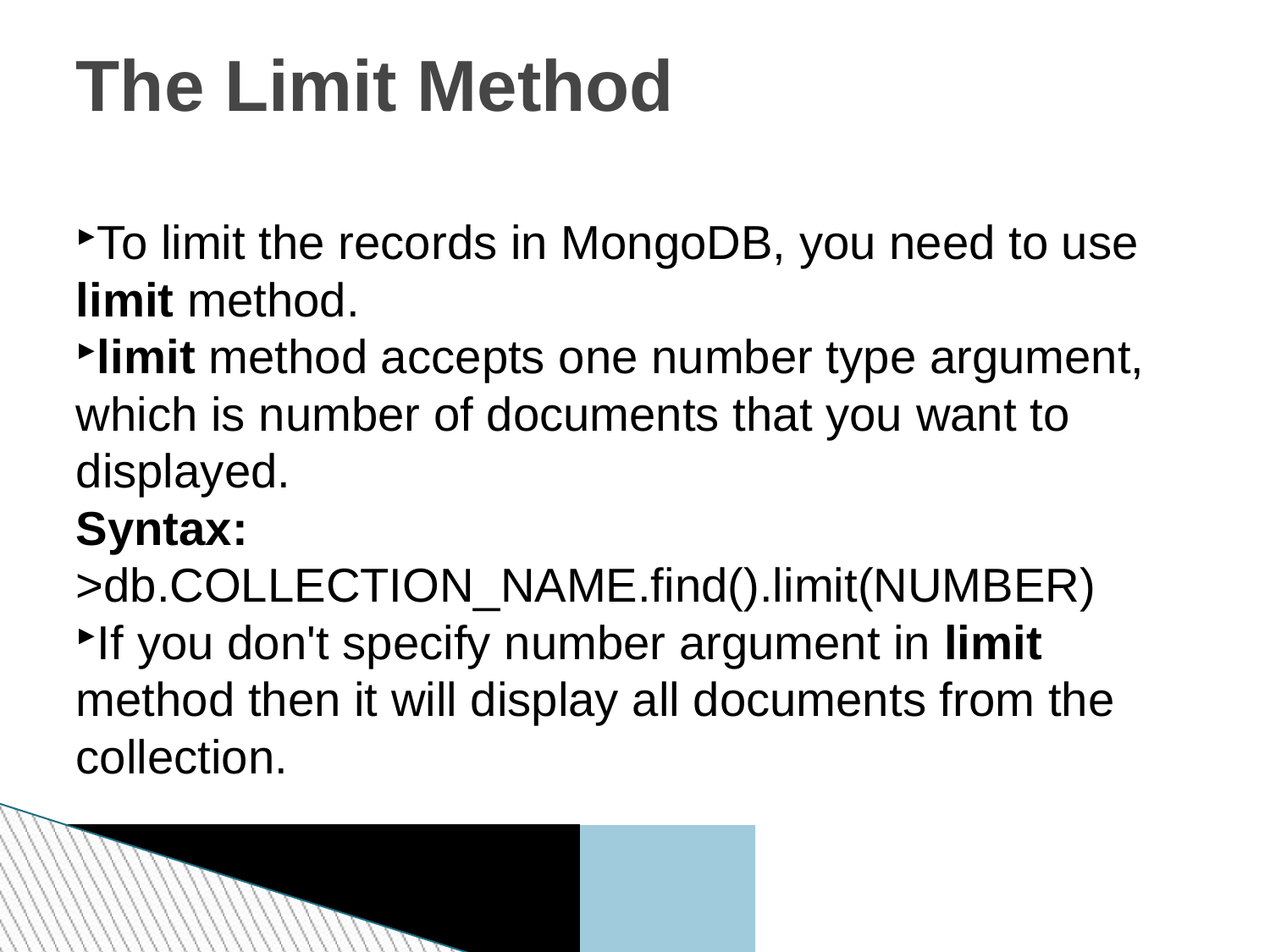

The Limit Method
To limit the records in MongoDB, you need to use limit method.
limit method accepts one number type argument, which is number of documents that you want to displayed.
Syntax:
>db.COLLECTION_NAME.find().limit(NUMBER)
If you don't specify number argument in limit method then it will display all documents from the collection.